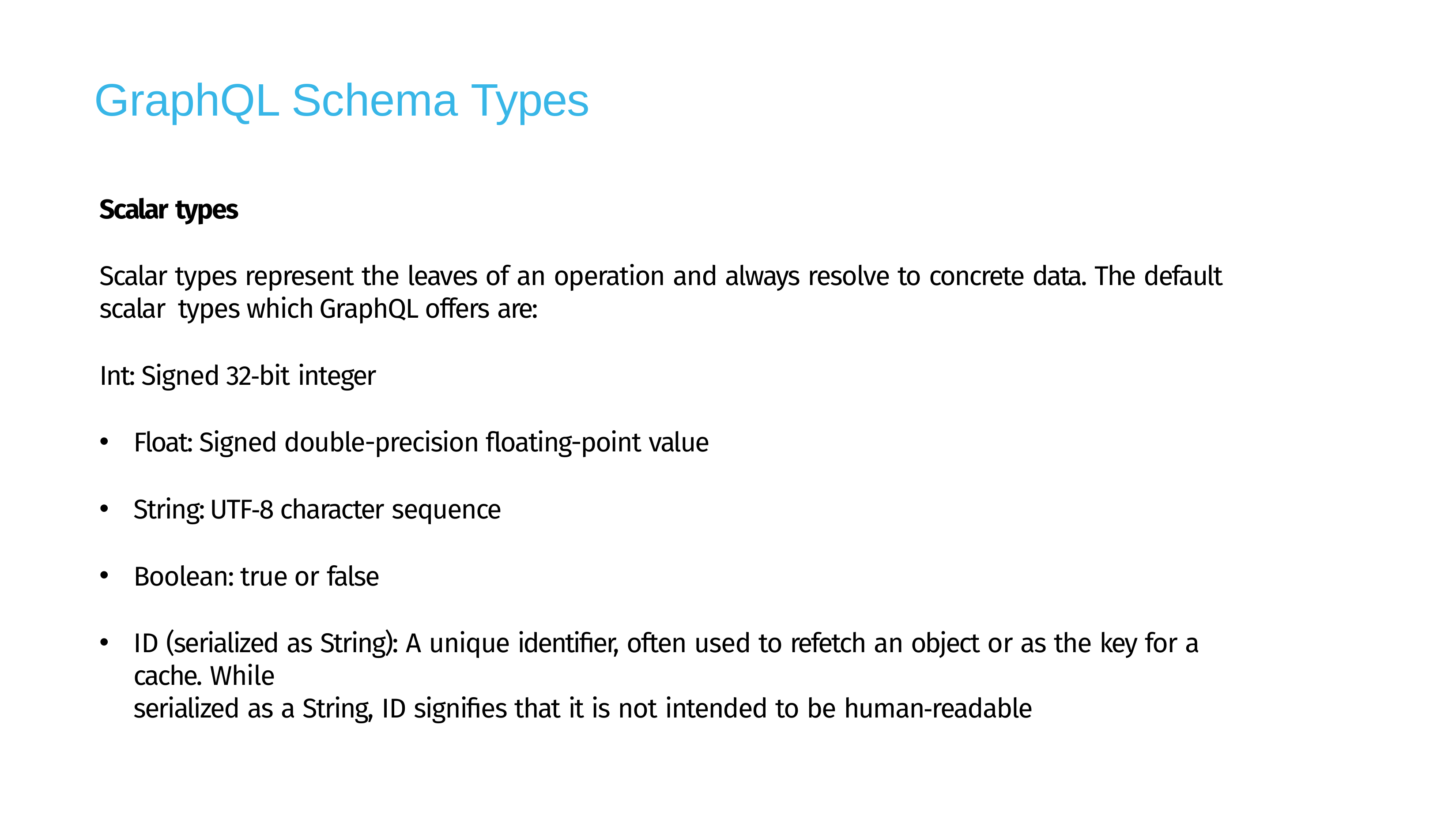

# GraphQL Schema Types
Scalar types

Scalar types represent the leaves of an operation and always resolve to concrete data. The default scalar  types which GraphQL offers are:

Int: Signed 32‐bit integer

Float: Signed double-precision floating-point value

String: UTF‐8 character sequence

Boolean: true or false

ID (serialized as String): A unique identifier, often used to refetch an object or as the key for a cache. While
serialized as a String, ID signifies that it is not intended to be human‐readable